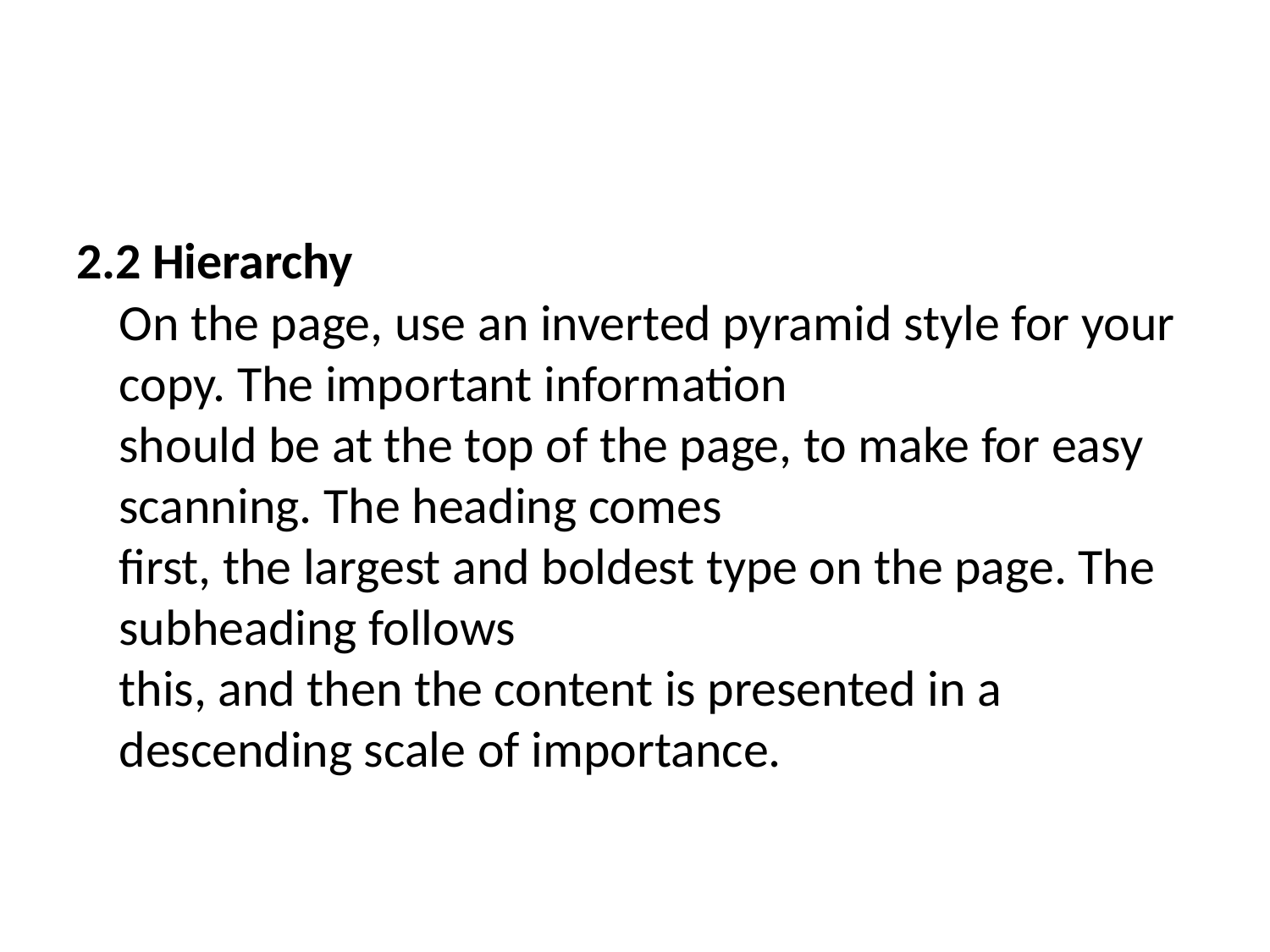

#
2.2 Hierarchy
On the page, use an inverted pyramid style for your copy. The important information
should be at the top of the page, to make for easy scanning. The heading comes
first, the largest and boldest type on the page. The subheading follows
this, and then the content is presented in a descending scale of importance.